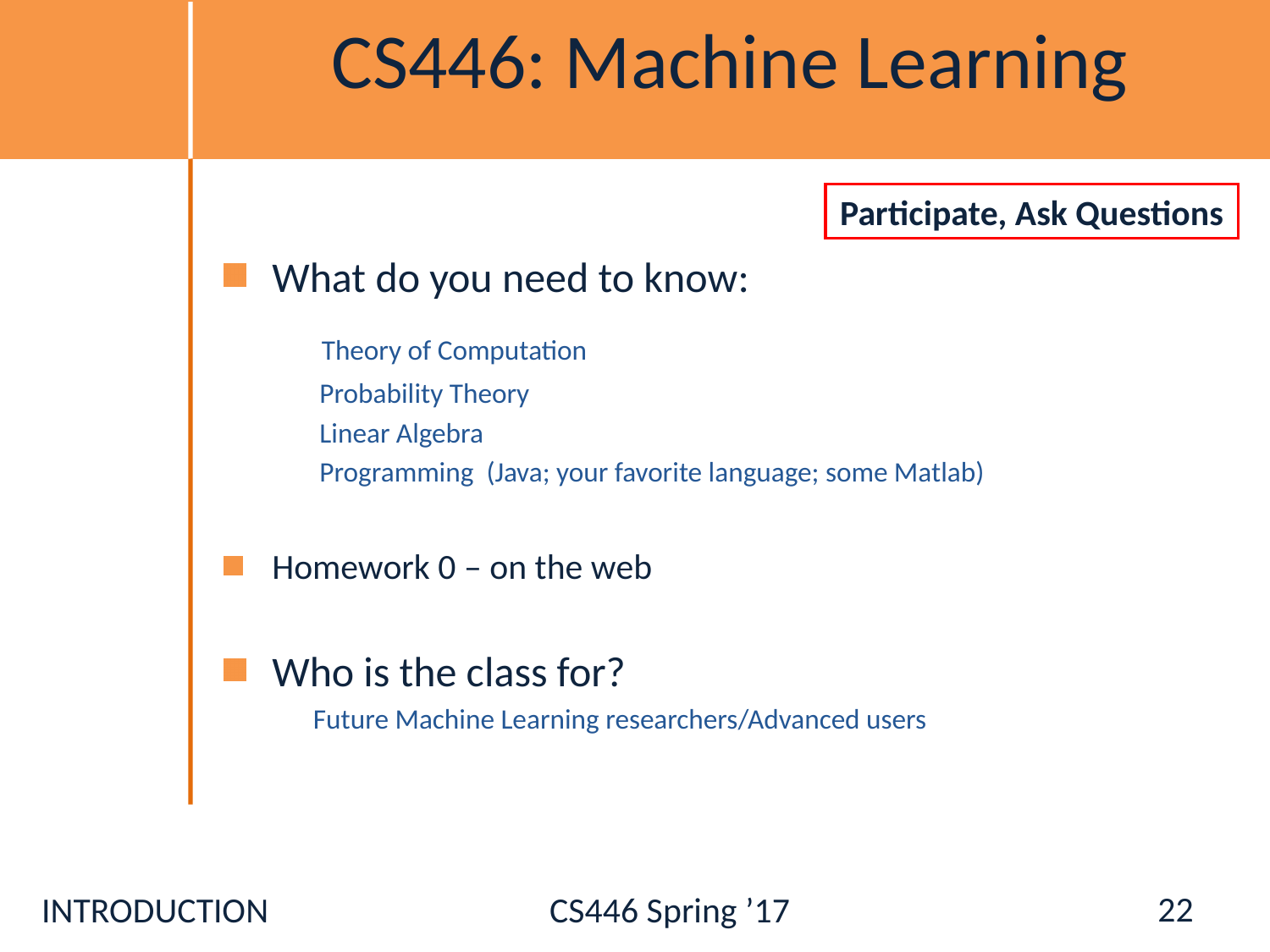

# CS446: Machine Learning
Participate, Ask Questions
What do you need to know:
   Theory of Computation
     Probability Theory
     Linear Algebra
     Programming  (Java; your favorite language; some Matlab)

Homework 0 – on the web

Who is the class for?
    Future Machine Learning researchers/Advanced users

22